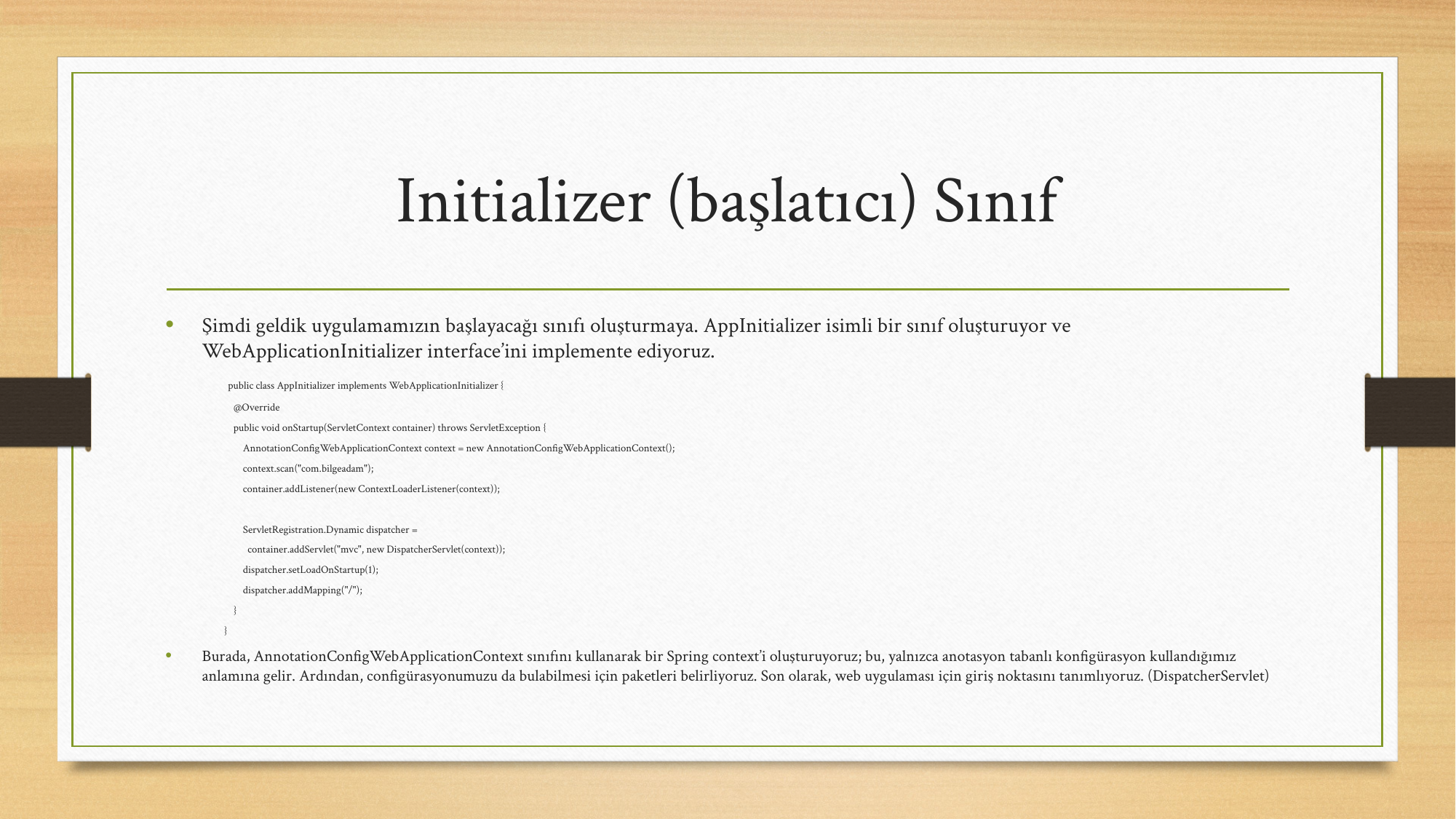

# Initializer (başlatıcı) Sınıf
Şimdi geldik uygulamamızın başlayacağı sınıfı oluşturmaya. AppInitializer isimli bir sınıf oluşturuyor ve WebApplicationInitializer interface’ini implemente ediyoruz.
 public class AppInitializer implements WebApplicationInitializer {
    @Override
    public void onStartup(ServletContext container) throws ServletException {
        AnnotationConfigWebApplicationContext context = new AnnotationConfigWebApplicationContext();
        context.scan("com.bilgeadam");
        container.addListener(new ContextLoaderListener(context));

        ServletRegistration.Dynamic dispatcher =
          container.addServlet("mvc", new DispatcherServlet(context));
        dispatcher.setLoadOnStartup(1);
        dispatcher.addMapping("/");
    }
}
Burada, AnnotationConfigWebApplicationContext sınıfını kullanarak bir Spring context’i oluşturuyoruz; bu, yalnızca anotasyon tabanlı konfigürasyon kullandığımız anlamına gelir. Ardından, configürasyonumuzu da bulabilmesi için paketleri belirliyoruz. Son olarak, web uygulaması için giriş noktasını tanımlıyoruz. (DispatcherServlet)